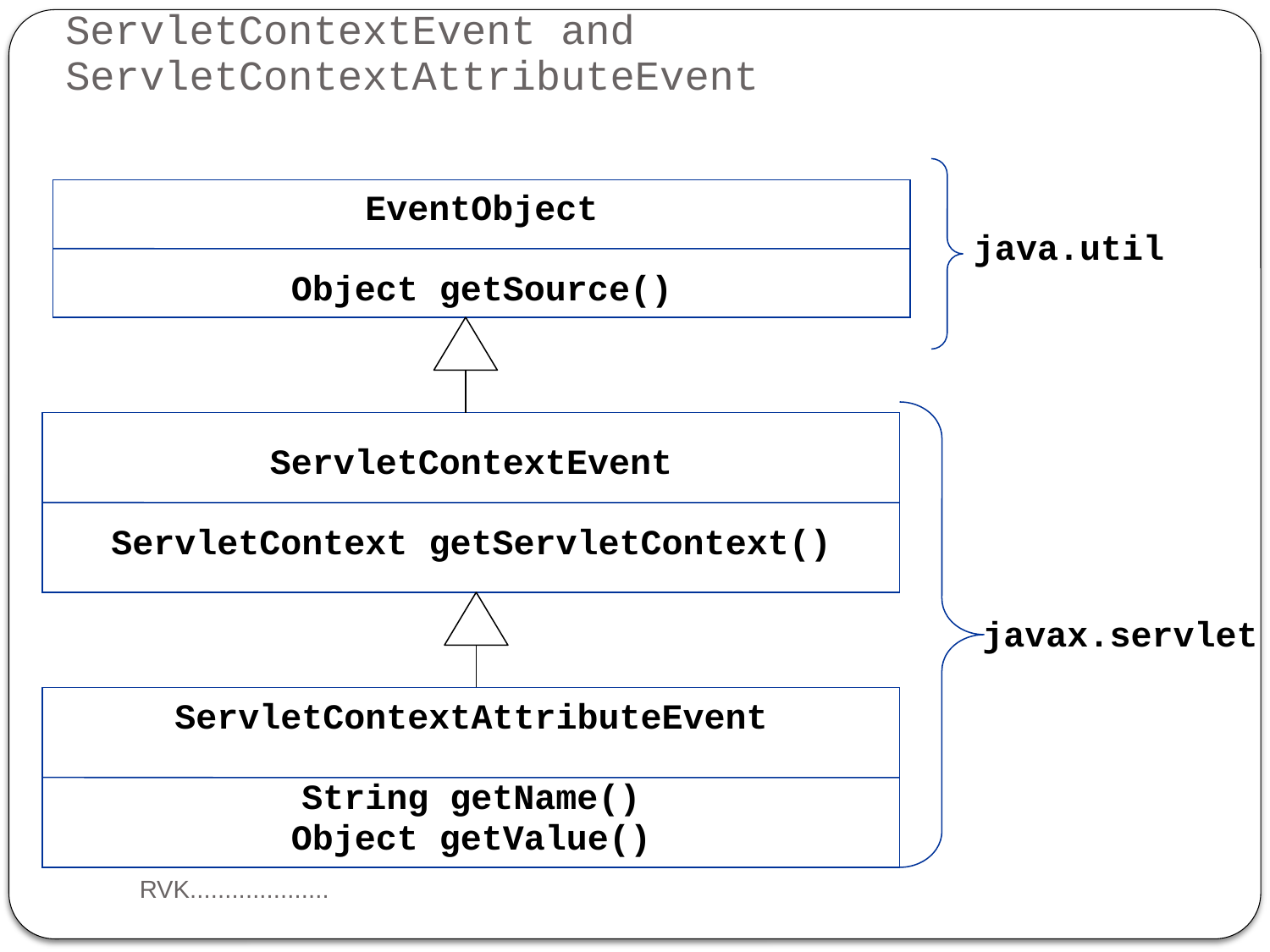

# ServletContextEvent and ServletContextAttributeEvent

EventObject

Object getSource()

java.util

ServletContextEvent

ServletContext getServletContext()

javax.servlet
ServletContextAttributeEvent

String getName()
Object getValue()

RVK....................
17